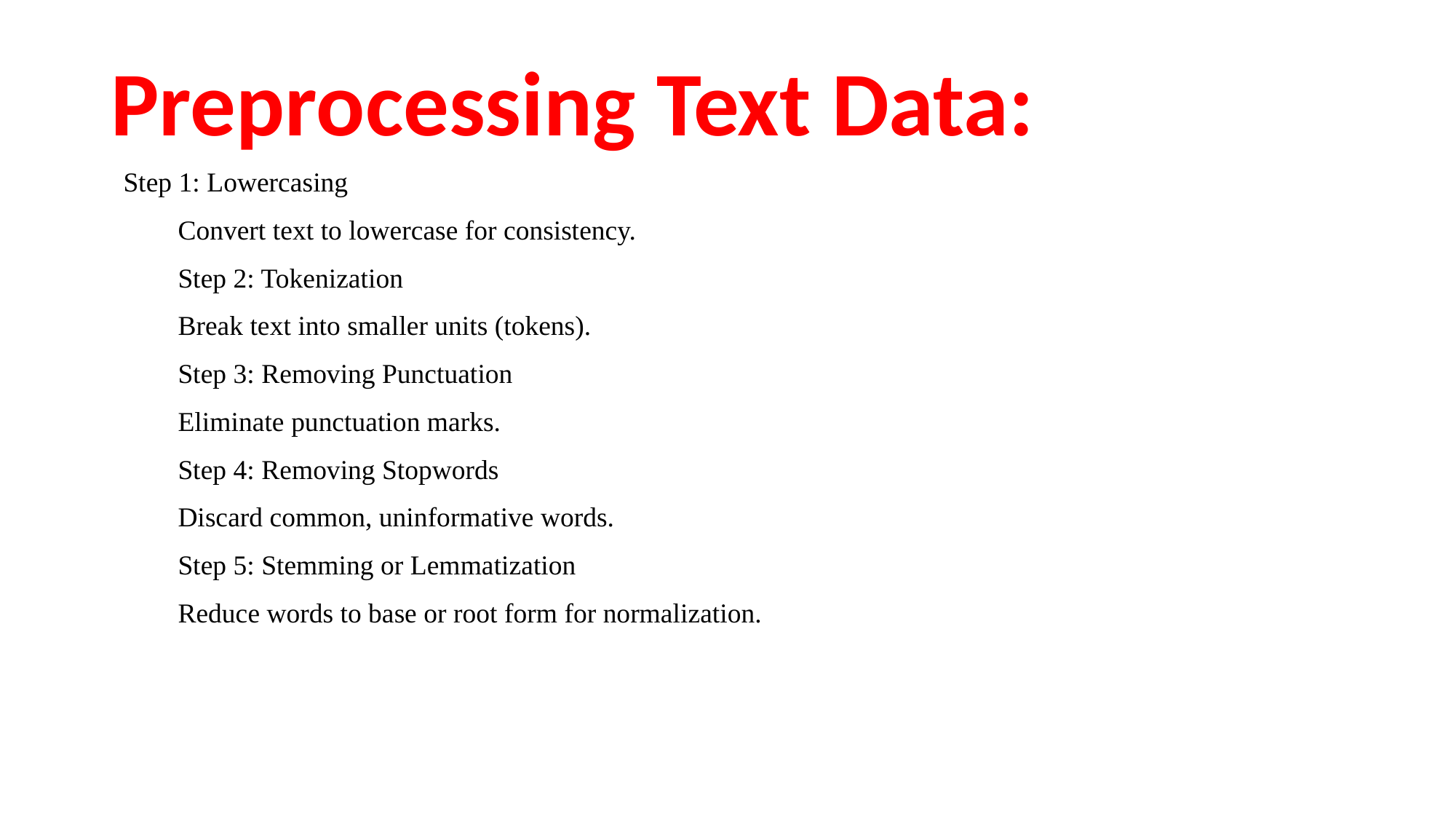

# Preprocessing Text Data:
Step 1: Lowercasing
Convert text to lowercase for consistency.
Step 2: Tokenization
Break text into smaller units (tokens).
Step 3: Removing Punctuation
Eliminate punctuation marks.
Step 4: Removing Stopwords
Discard common, uninformative words.
Step 5: Stemming or Lemmatization
Reduce words to base or root form for normalization.